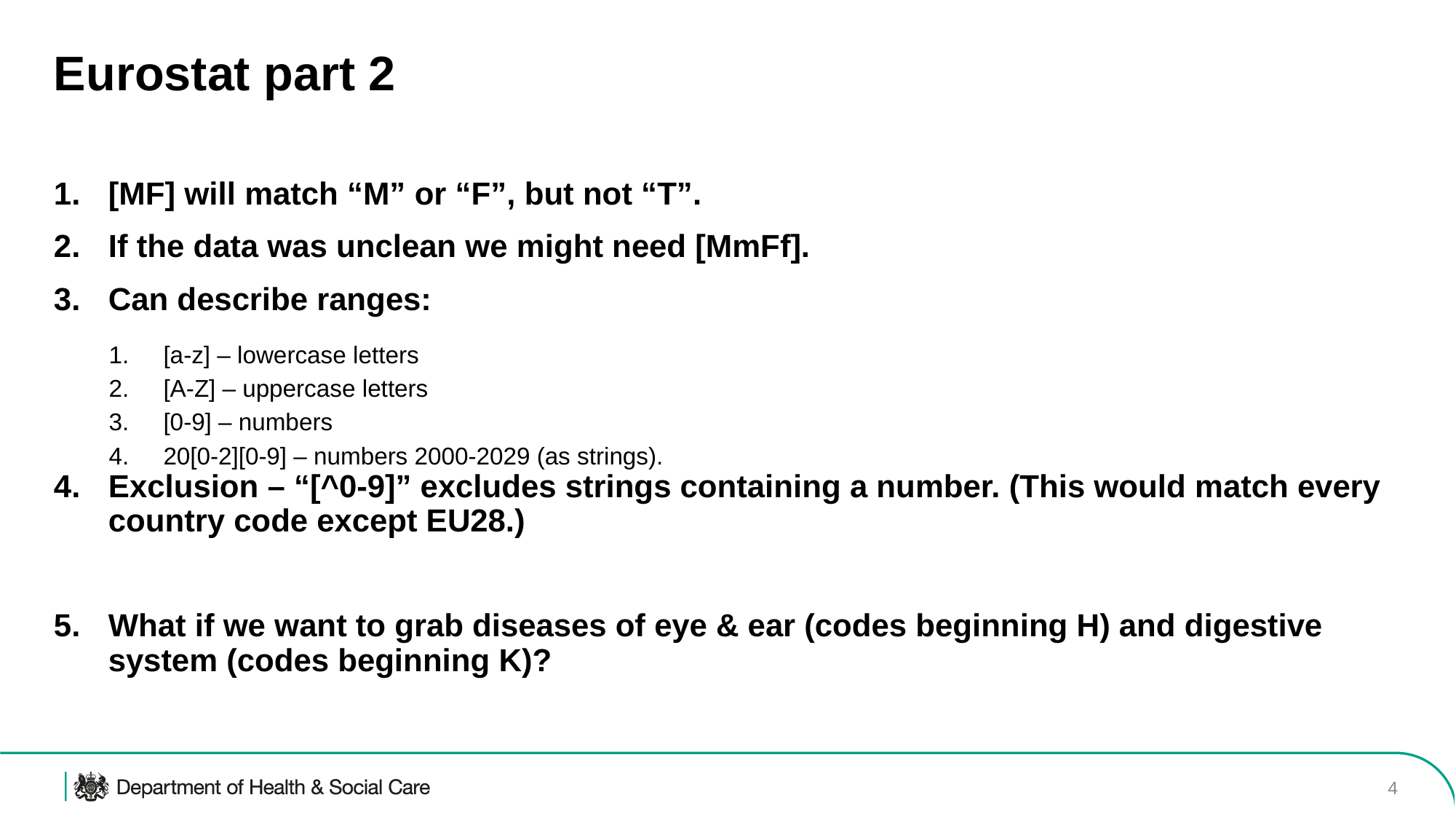

# Eurostat part 2
[MF] will match “M” or “F”, but not “T”.
If the data was unclean we might need [MmFf].
Can describe ranges:
[a-z] – lowercase letters
[A-Z] – uppercase letters
[0-9] – numbers
20[0-2][0-9] – numbers 2000-2029 (as strings).
Exclusion – “[^0-9]” excludes strings containing a number. (This would match every country code except EU28.)

What if we want to grab diseases of eye & ear (codes beginning H) and digestive system (codes beginning K)?

4